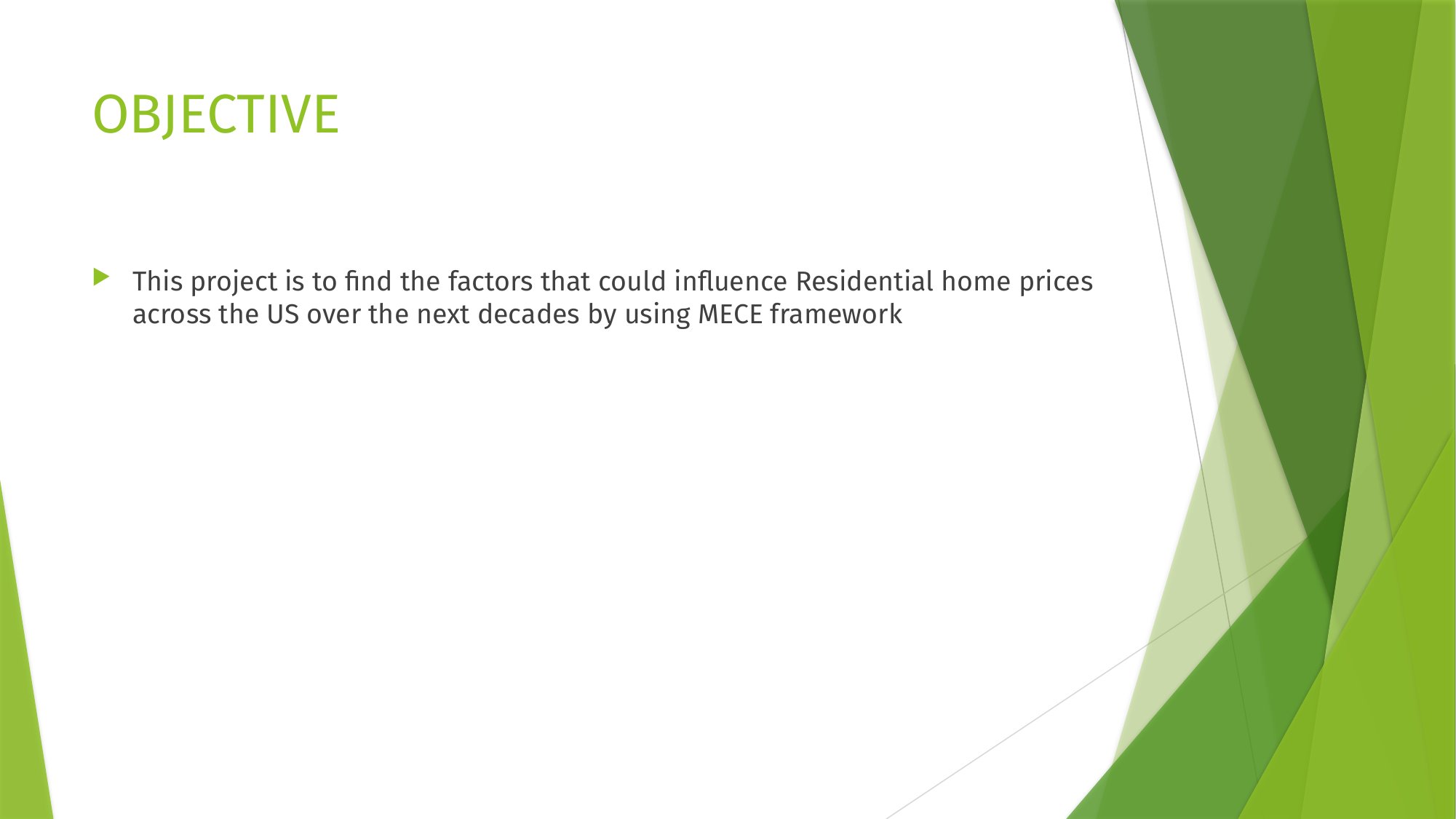

# OBJECTIVE
This project is to find the factors that could influence Residential home prices across the US over the next decades by using MECE framework